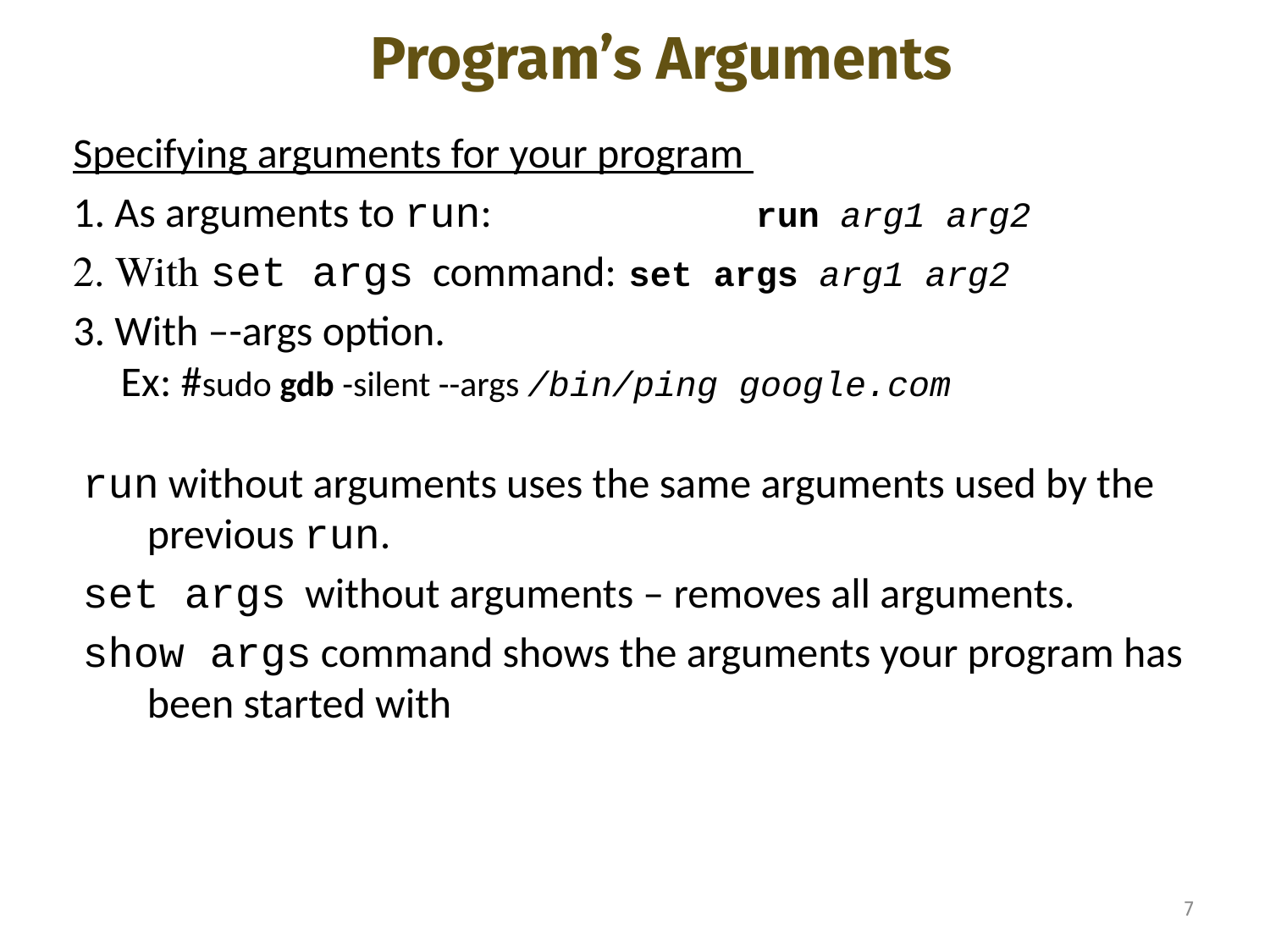

# Program’s Arguments
Specifying arguments for your program
1. As arguments to run:  		run arg1 arg2
2. With set args  command: 	set args arg1 arg2
3. With –-args option.
Ex: #sudo gdb -silent --args /bin/ping google.com
 run without arguments uses the same arguments used by the previous run.
 set args  without arguments – removes all arguments.
 show args command shows the arguments your program has been started with
7